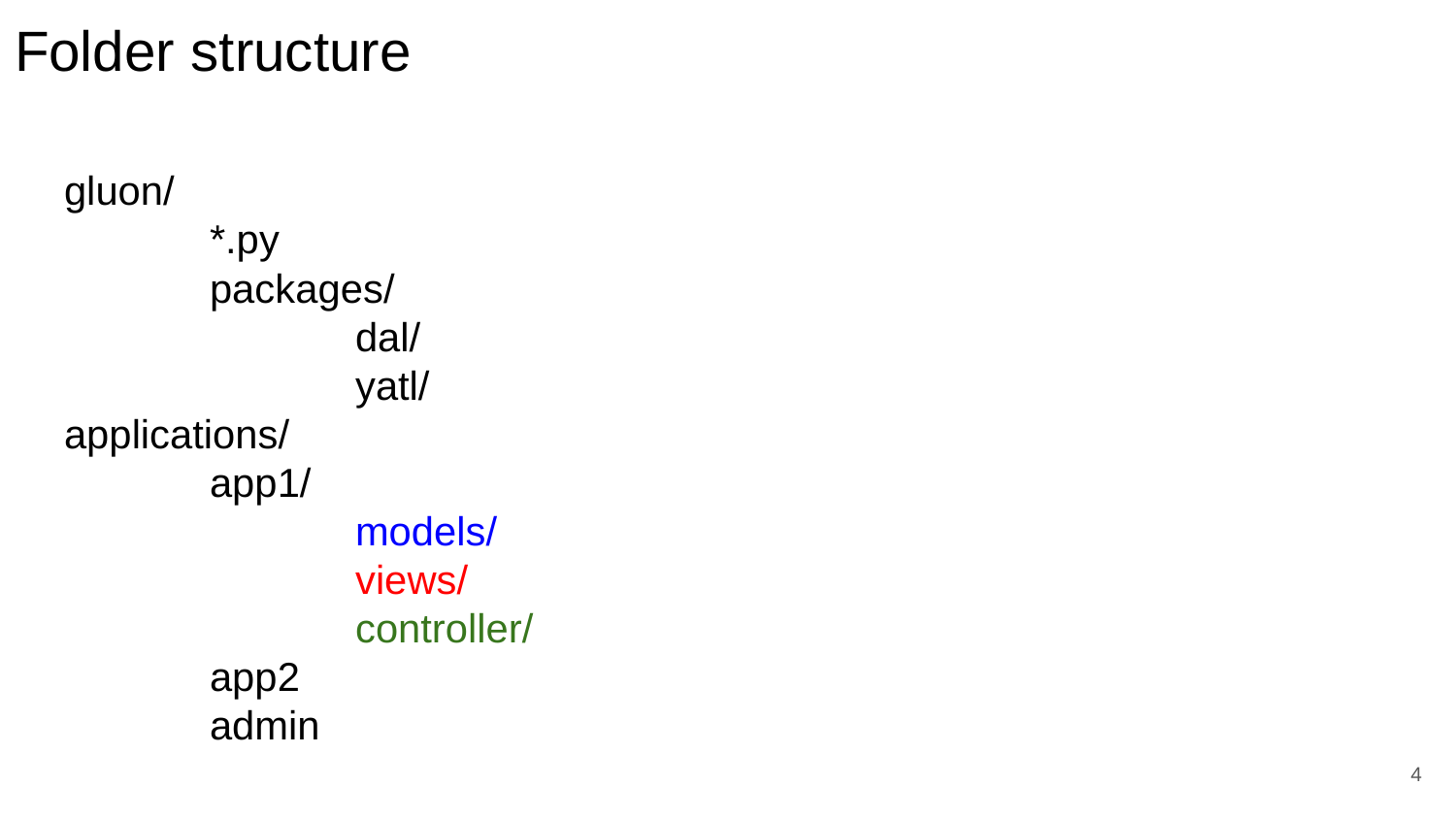

# Folder structure
gluon/
	*.py
	packages/
		dal/
		yatl/
applications/
	app1/
		models/
		views/
		controller/
	app2
	admin

4